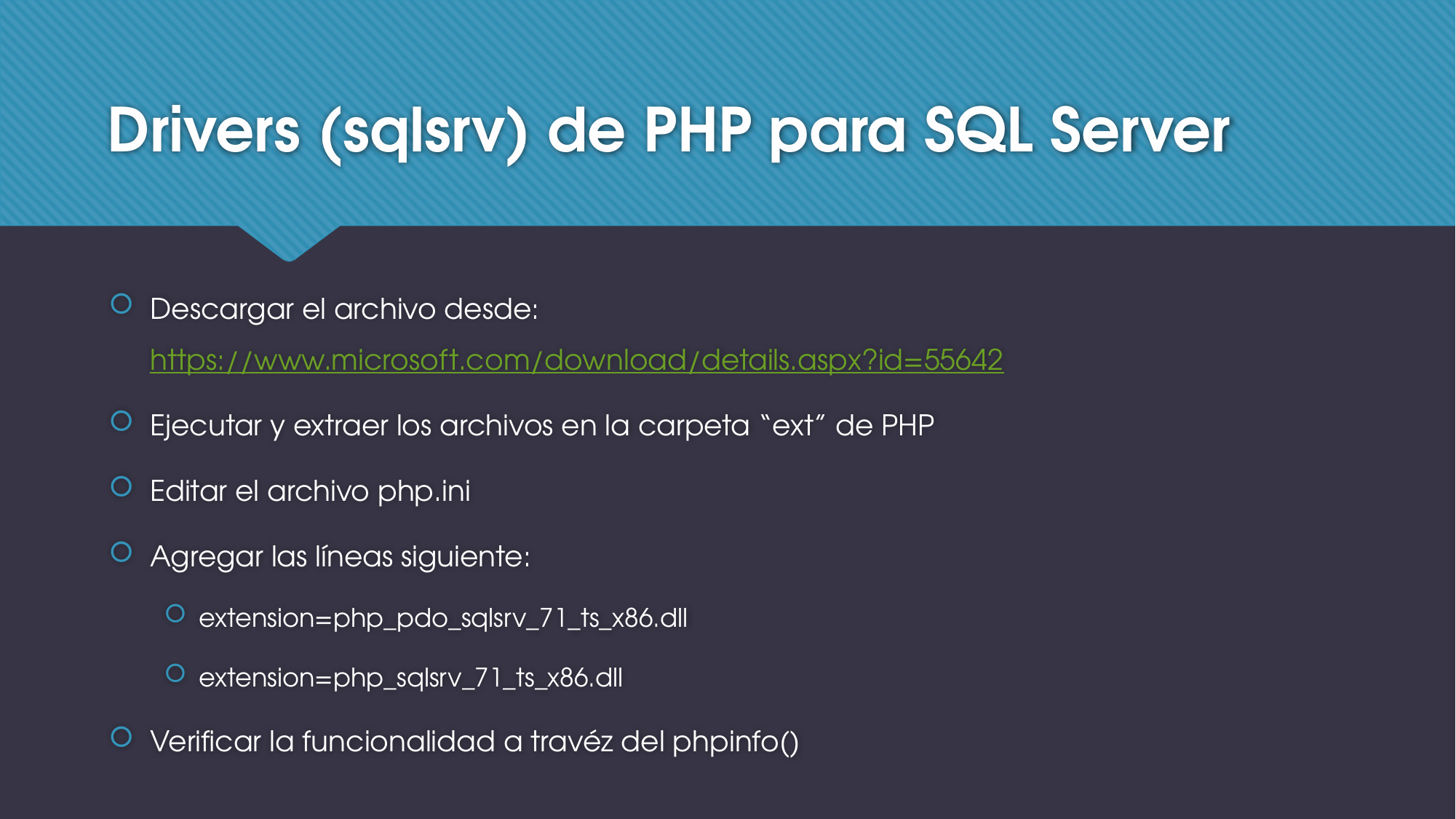

# Drivers (sqlsrv) de PHP para SQL Server
Descargar el archivo desde: https://www.microsoft.com/download/details.aspx?id=55642
Ejecutar y extraer los archivos en la carpeta “ext” de PHP
Editar el archivo php.ini
Agregar las líneas siguiente:
extension=php_pdo_sqlsrv_71_ts_x86.dll
extension=php_sqlsrv_71_ts_x86.dll
Verificar la funcionalidad a travéz del phpinfo()